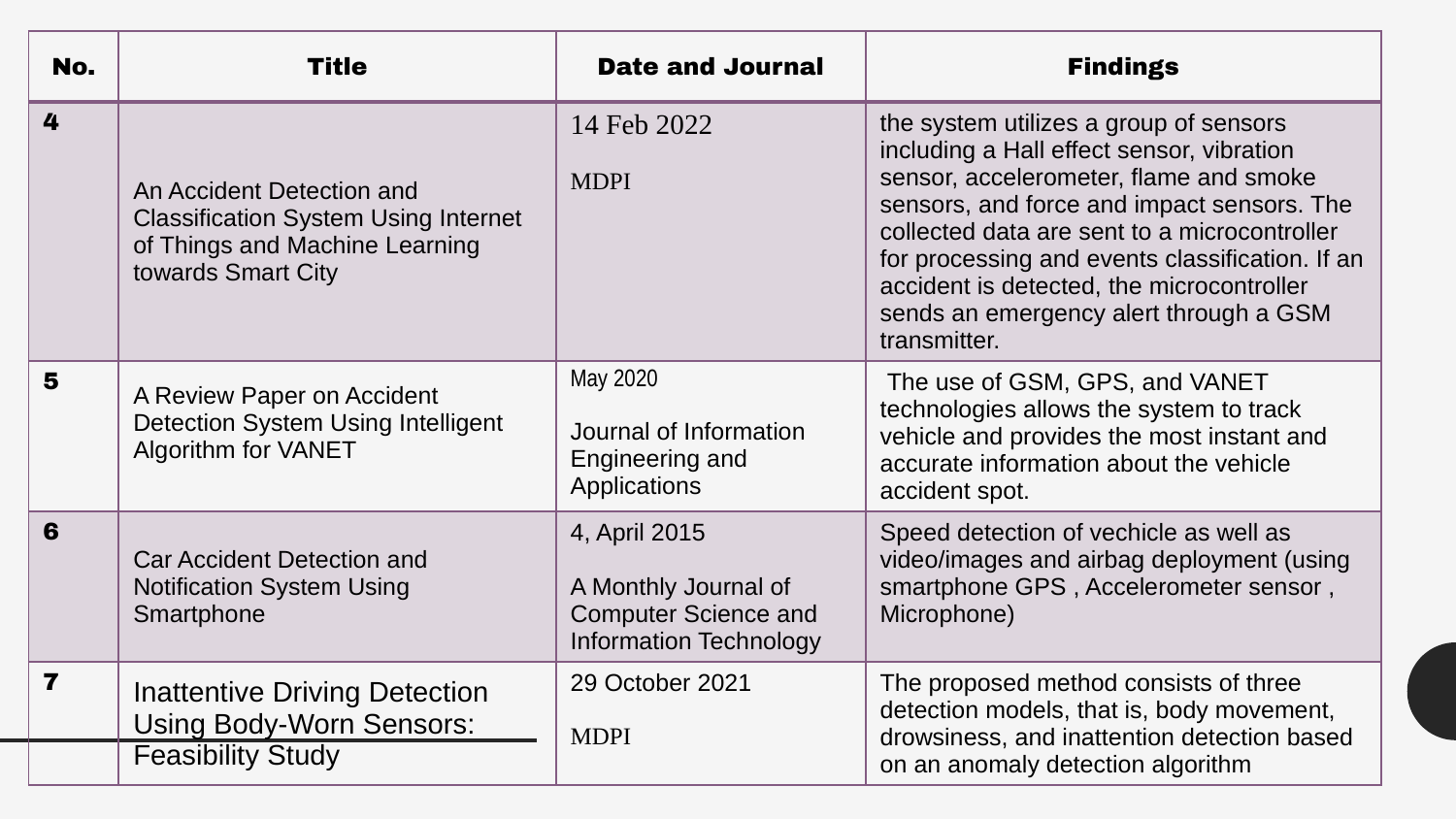

| No. | Title | Date and Journal | Findings |
| --- | --- | --- | --- |
| 4 | An Accident Detection and Classification System Using Internet of Things and Machine Learning towards Smart City | 14 Feb 2022 MDPI | the system utilizes a group of sensors including a Hall effect sensor, vibration sensor, accelerometer, flame and smoke sensors, and force and impact sensors. The collected data are sent to a microcontroller for processing and events classification. If an accident is detected, the microcontroller sends an emergency alert through a GSM transmitter. |
| 5 | A Review Paper on Accident Detection System Using Intelligent Algorithm for VANET | May 2020 Journal of Information Engineering and Applications | The use of GSM, GPS, and VANET technologies allows the system to track vehicle and provides the most instant and accurate information about the vehicle accident spot. |
| 6 | Car Accident Detection and Notification System Using Smartphone | 4, April 2015 A Monthly Journal of Computer Science and Information Technology | Speed detection of vechicle as well as video/images and airbag deployment (using smartphone GPS , Accelerometer sensor , Microphone) |
| 7 | Inattentive Driving Detection Using Body-Worn Sensors: Feasibility Study | 29 October 2021 MDPI | The proposed method consists of three detection models, that is, body movement, drowsiness, and inattention detection based on an anomaly detection algorithm |